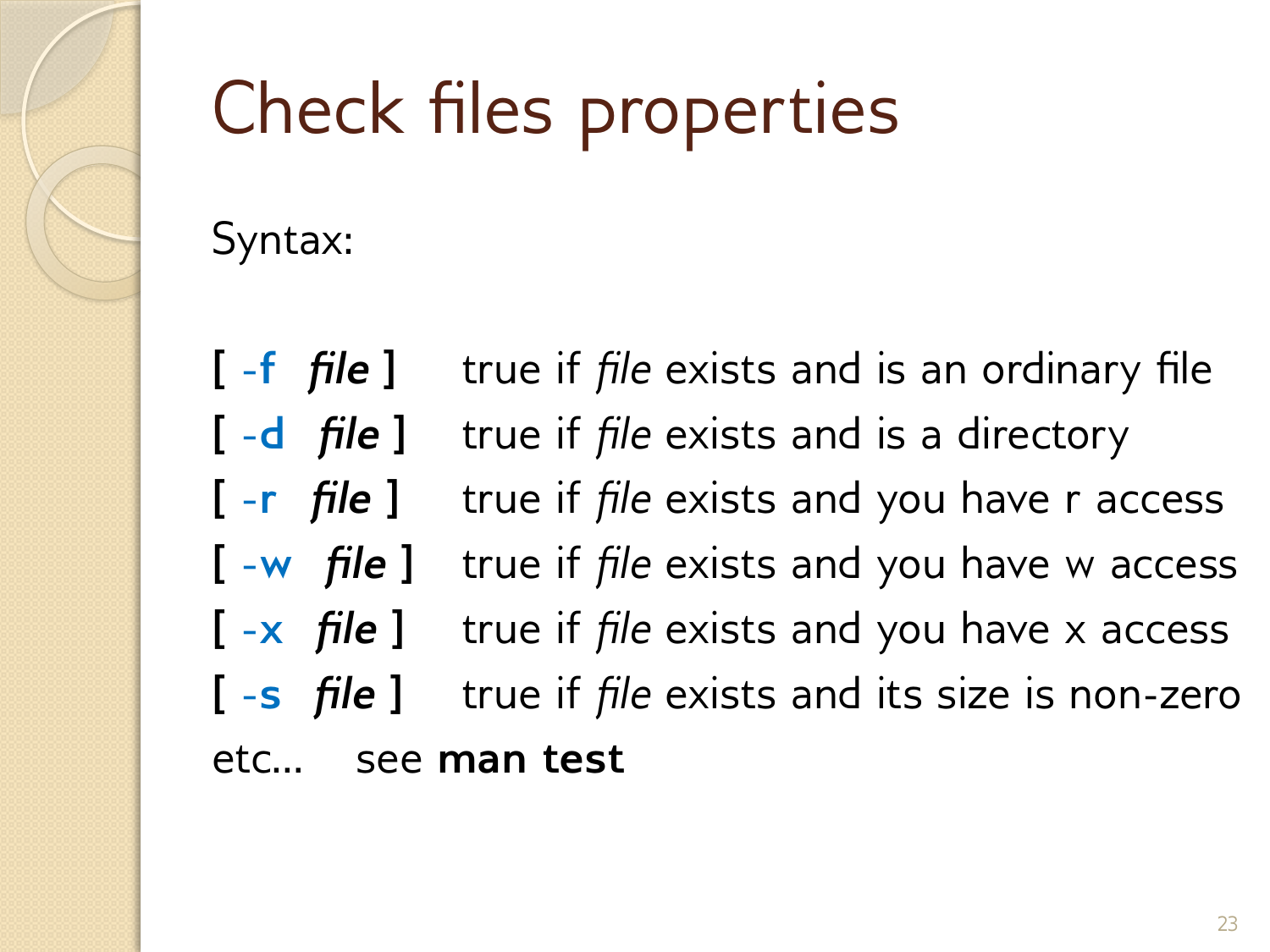

# Check files properties
Syntax:

[ -f  file ]	true if file exists and is an ordinary file
[ -d  file ]	true if file exists and is a directory
[ -r  file ]	true if file exists and you have r access
[ -w  file ]	true if file exists and you have w access
[ -x  file ]	true if file exists and you have x access
[ -s  file ]	true if file exists and its size is non-zero
etc…		see man test
23